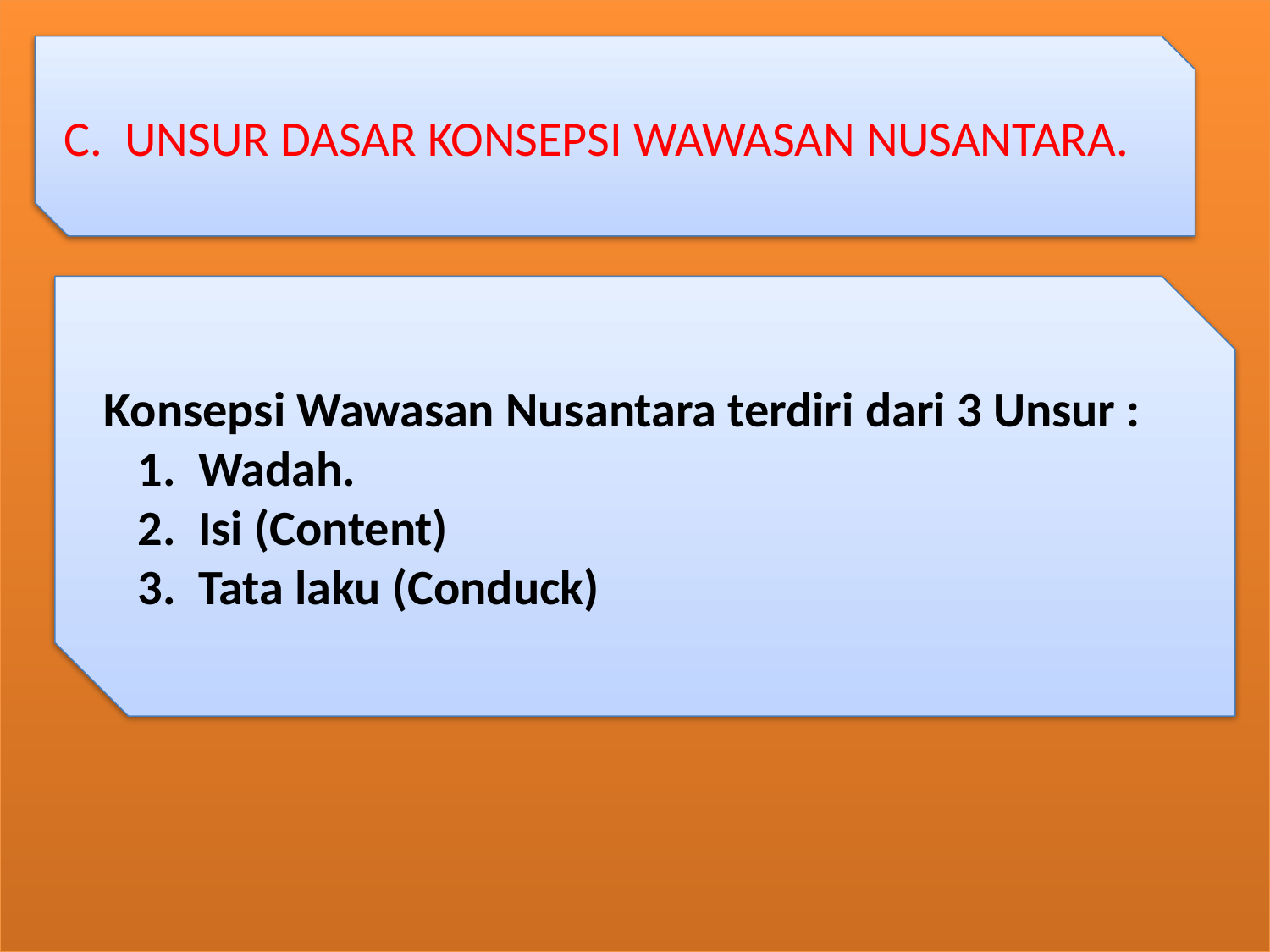

#
C.  UNSUR DASAR KONSEPSI WAWASAN NUSANTARA.
Konsepsi Wawasan Nusantara terdiri dari 3 Unsur :
   1.  Wadah.
   2.  Isi (Content)
   3.  Tata laku (Conduck)